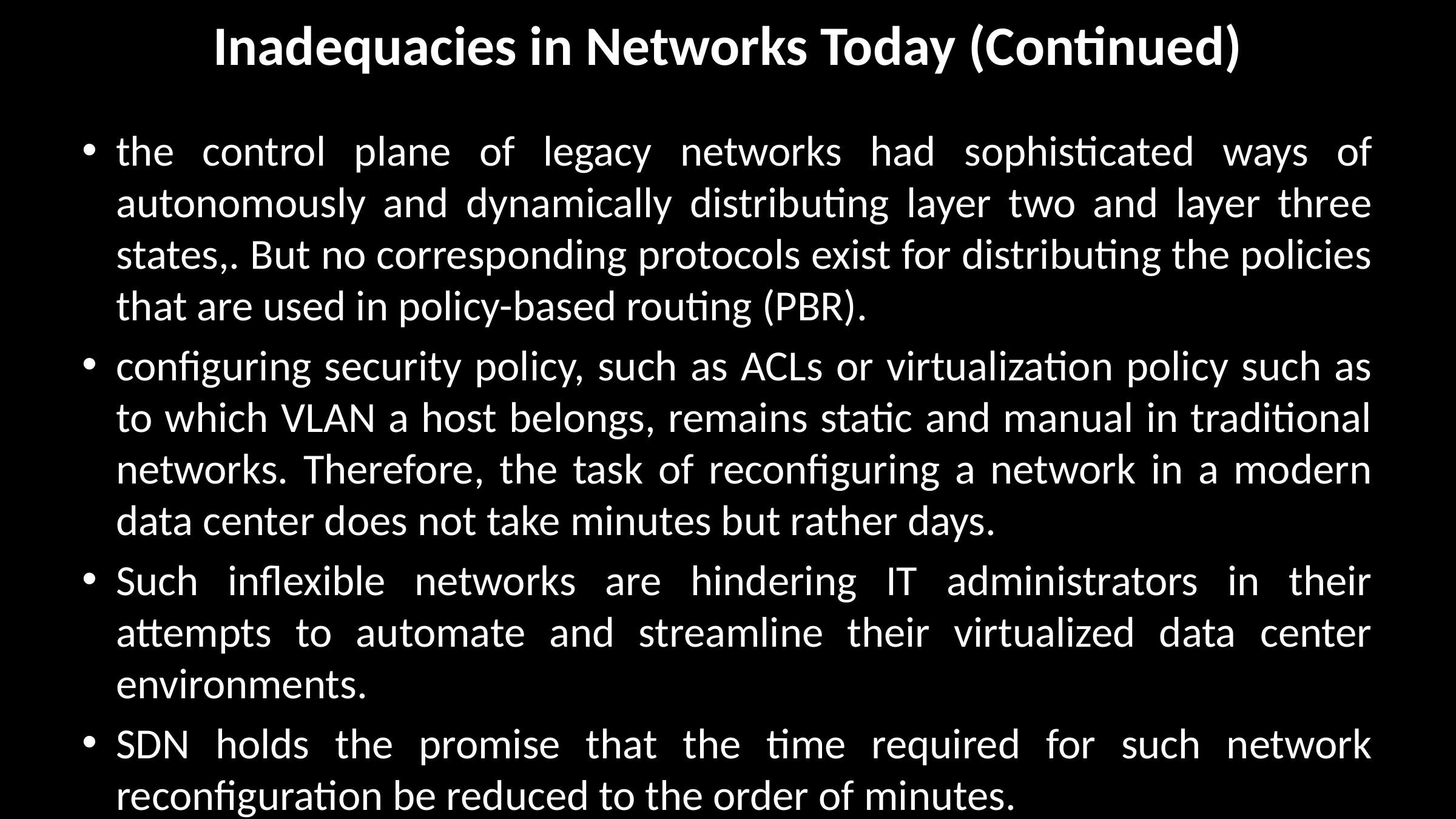

# Inadequacies in Networks Today (Continued)
the control plane of legacy networks had sophisticated ways of autonomously and dynamically distributing layer two and layer three states,. But no corresponding protocols exist for distributing the policies that are used in policy-based routing (PBR).
configuring security policy, such as ACLs or virtualization policy such as to which VLAN a host belongs, remains static and manual in traditional networks. Therefore, the task of reconfiguring a network in a modern data center does not take minutes but rather days.
Such inflexible networks are hindering IT administrators in their attempts to automate and streamline their virtualized data center environments.
SDN holds the promise that the time required for such network reconfiguration be reduced to the order of minutes.